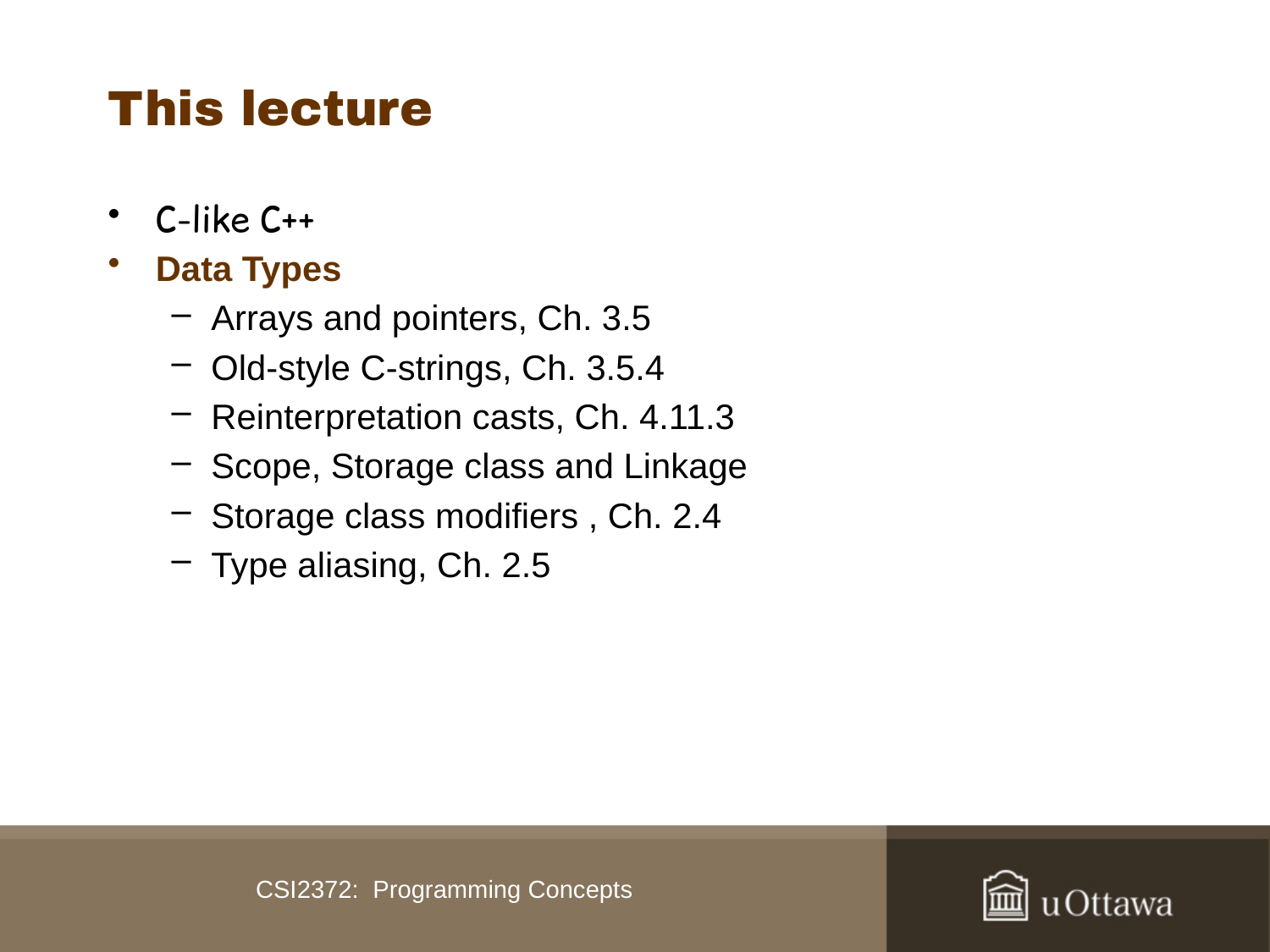

# This lecture
C-like C++
Data Types
Arrays and pointers, Ch. 3.5
Old-style C-strings, Ch. 3.5.4
Reinterpretation casts, Ch. 4.11.3
Scope, Storage class and Linkage
Storage class modifiers , Ch. 2.4
Type aliasing, Ch. 2.5

CSI2372:  Programming Concepts